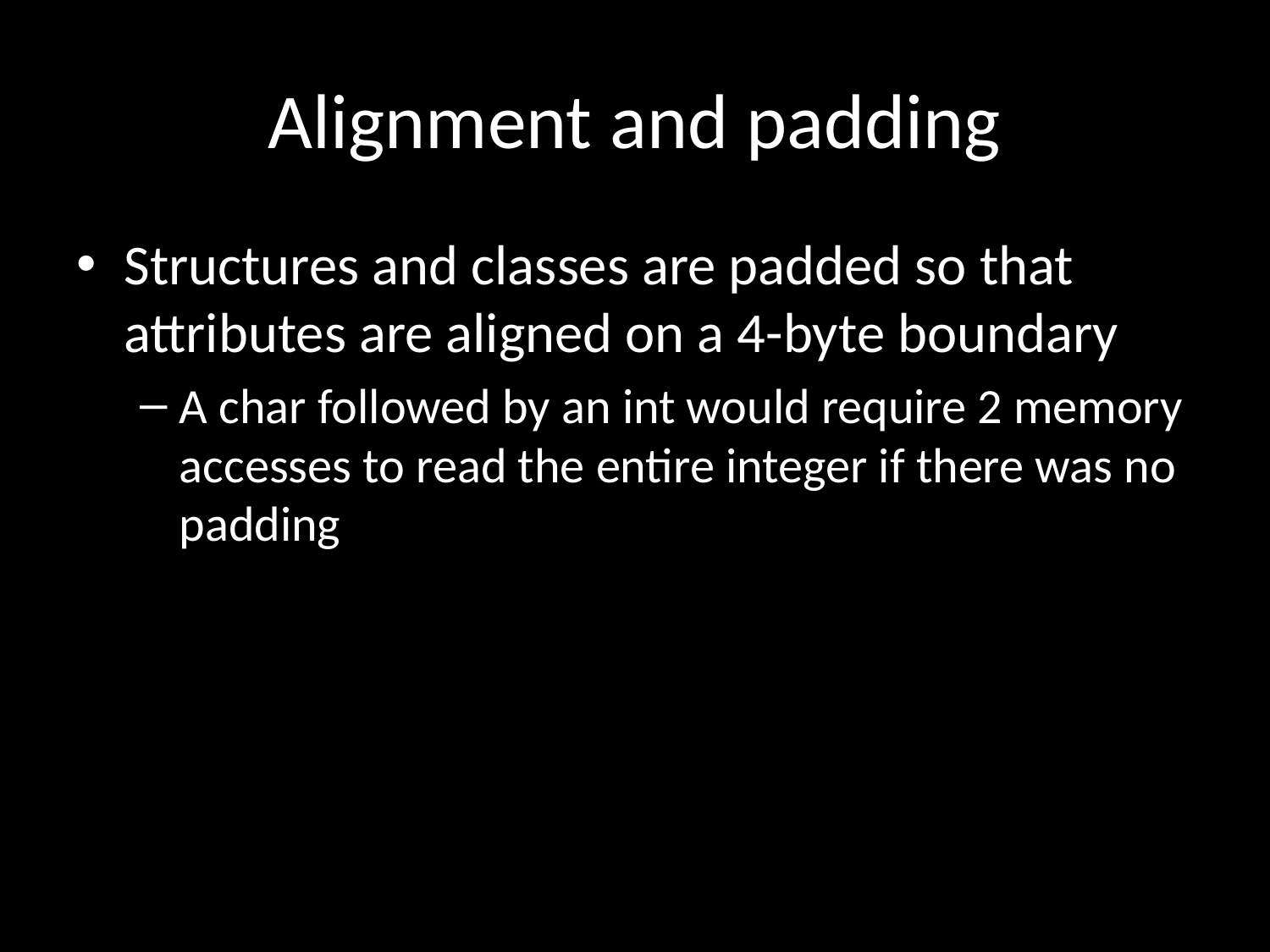

# Alignment and padding
Structures and classes are padded so that attributes are aligned on a 4-byte boundary
A char followed by an int would require 2 memory accesses to read the entire integer if there was no padding